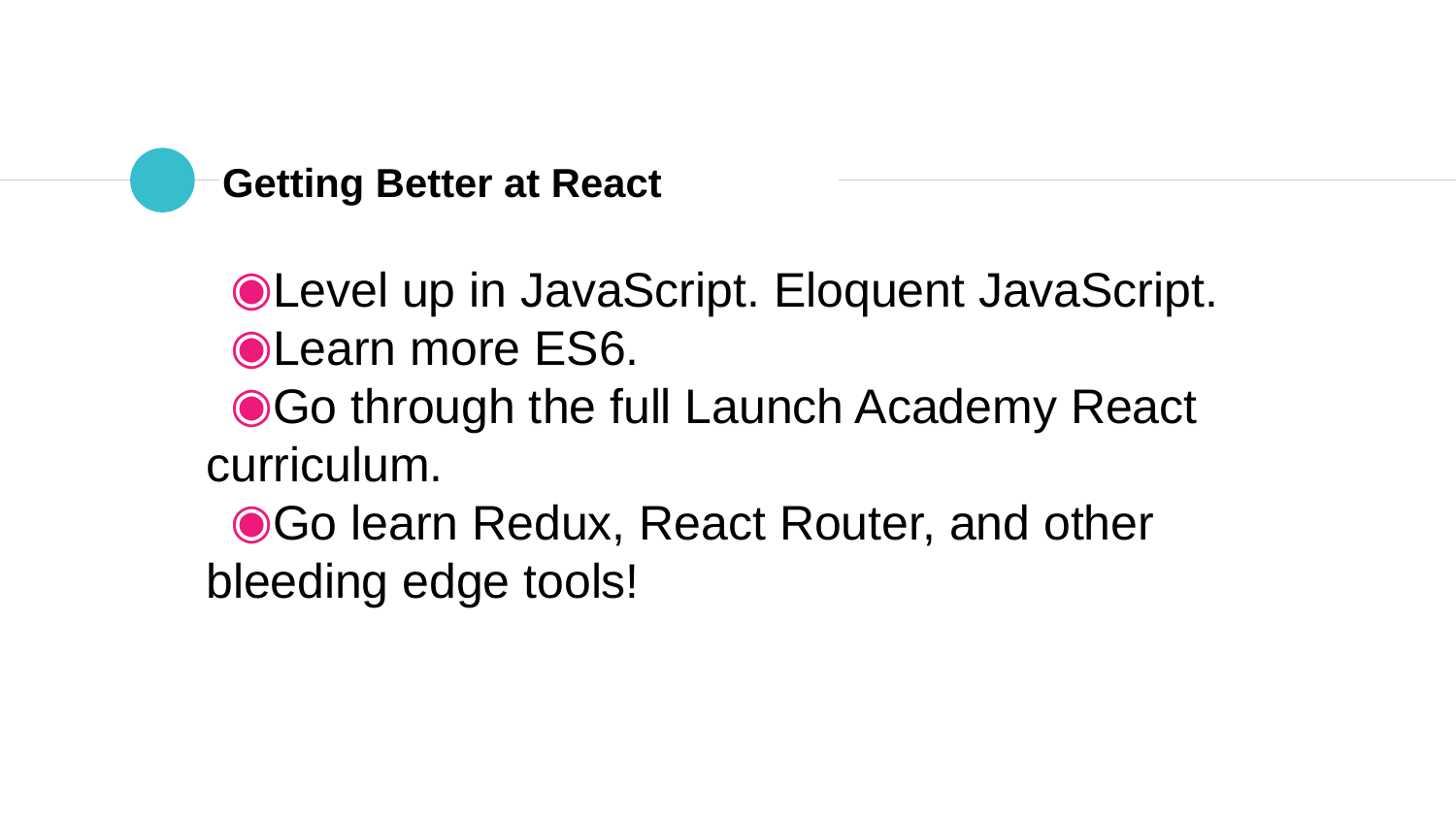

# Getting Better at React
Level up in JavaScript. Eloquent JavaScript.
Learn more ES6.
Go through the full Launch Academy React curriculum.
Go learn Redux, React Router, and other bleeding edge tools!